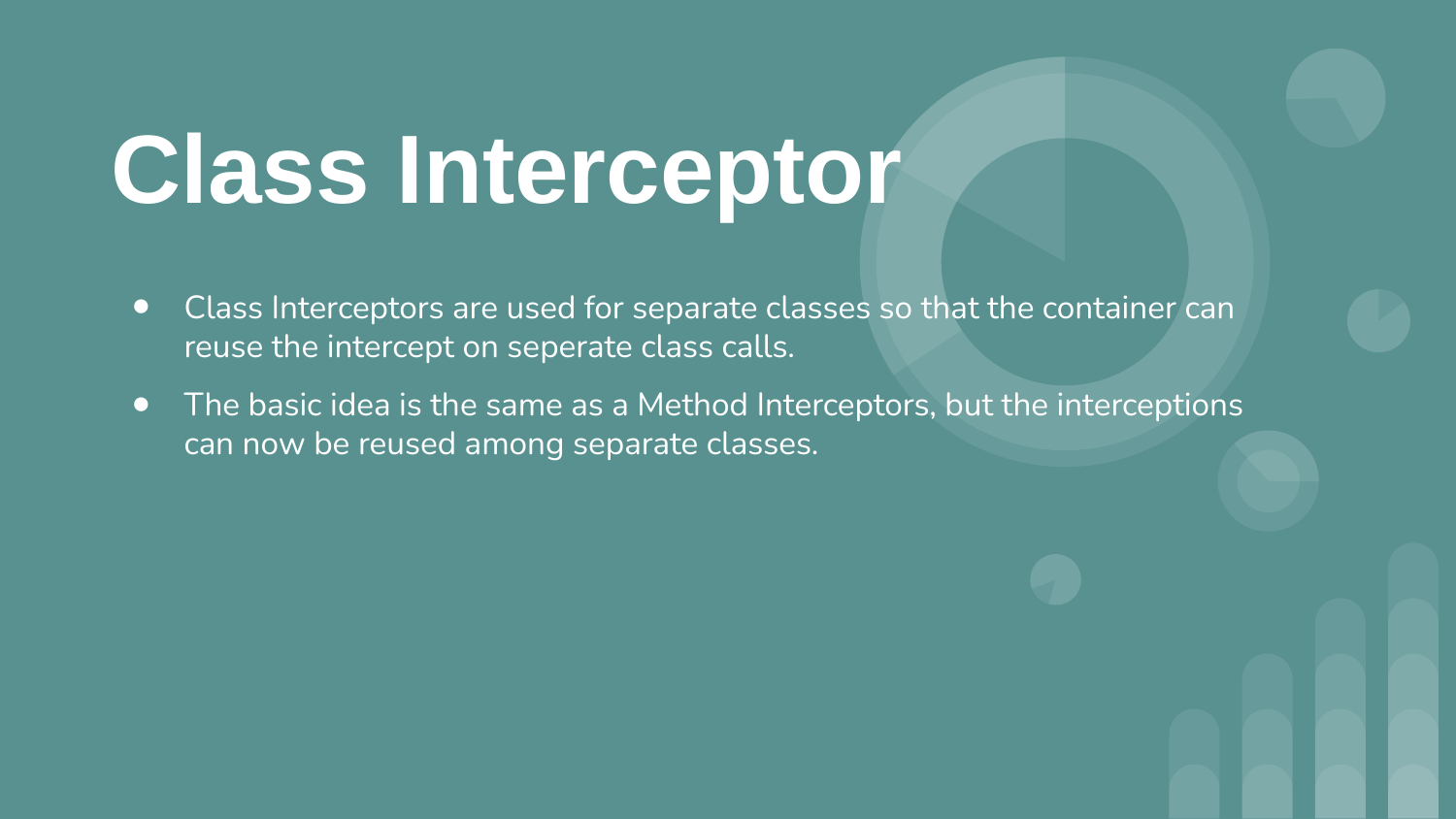

# Class Interceptor
Class Interceptors are used for separate classes so that the container can reuse the intercept on seperate class calls.
The basic idea is the same as a Method Interceptors, but the interceptions can now be reused among separate classes.